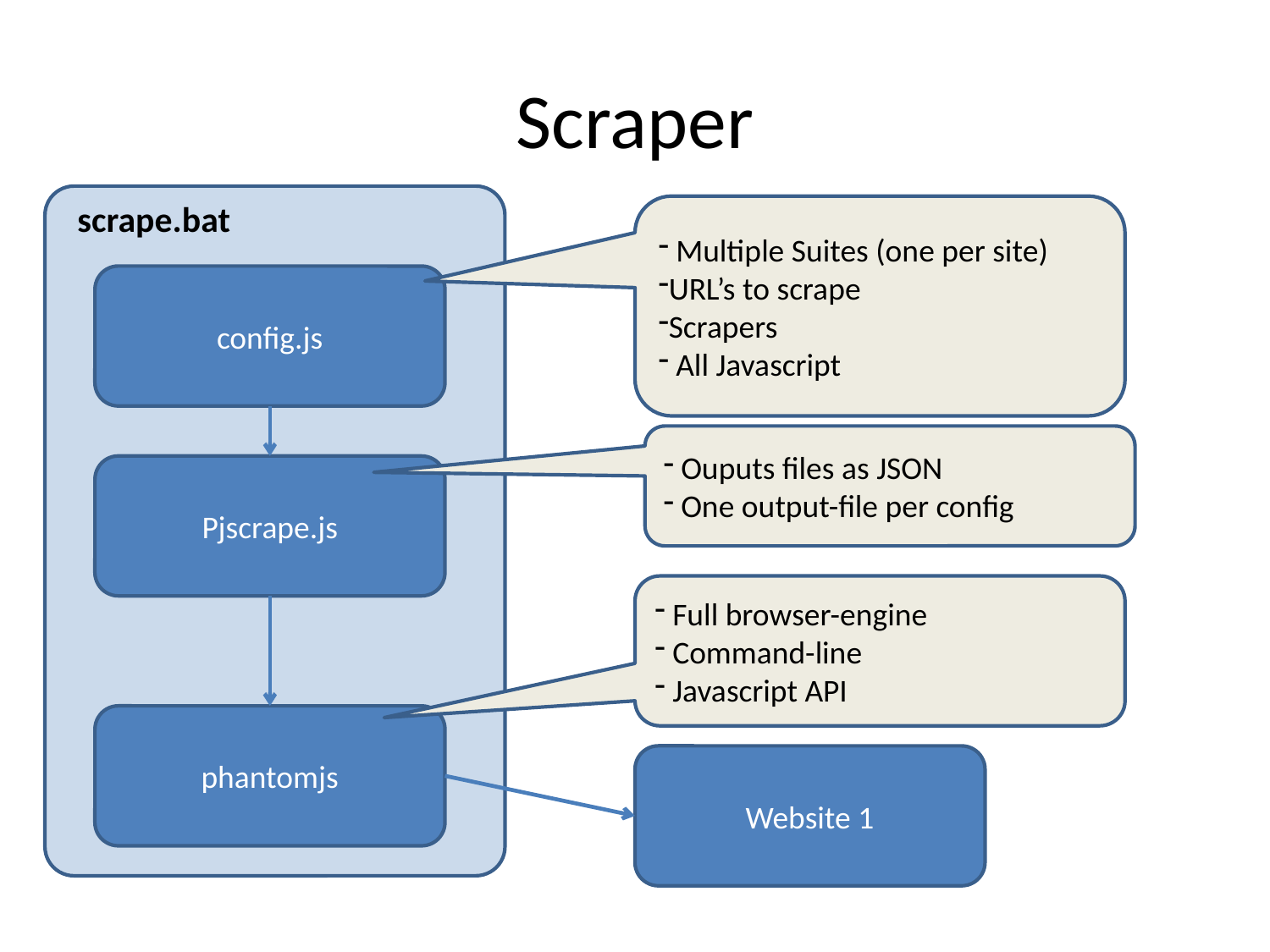

# Scraper

scrape.bat
 Multiple Suites (one per site)
URL’s to scrape
Scrapers
 All Javascript
config.js
 Ouputs files as JSON
 One output-file per config
Pjscrape.js
 Full browser-engine
 Command-line
 Javascript API
phantomjs
Website 1